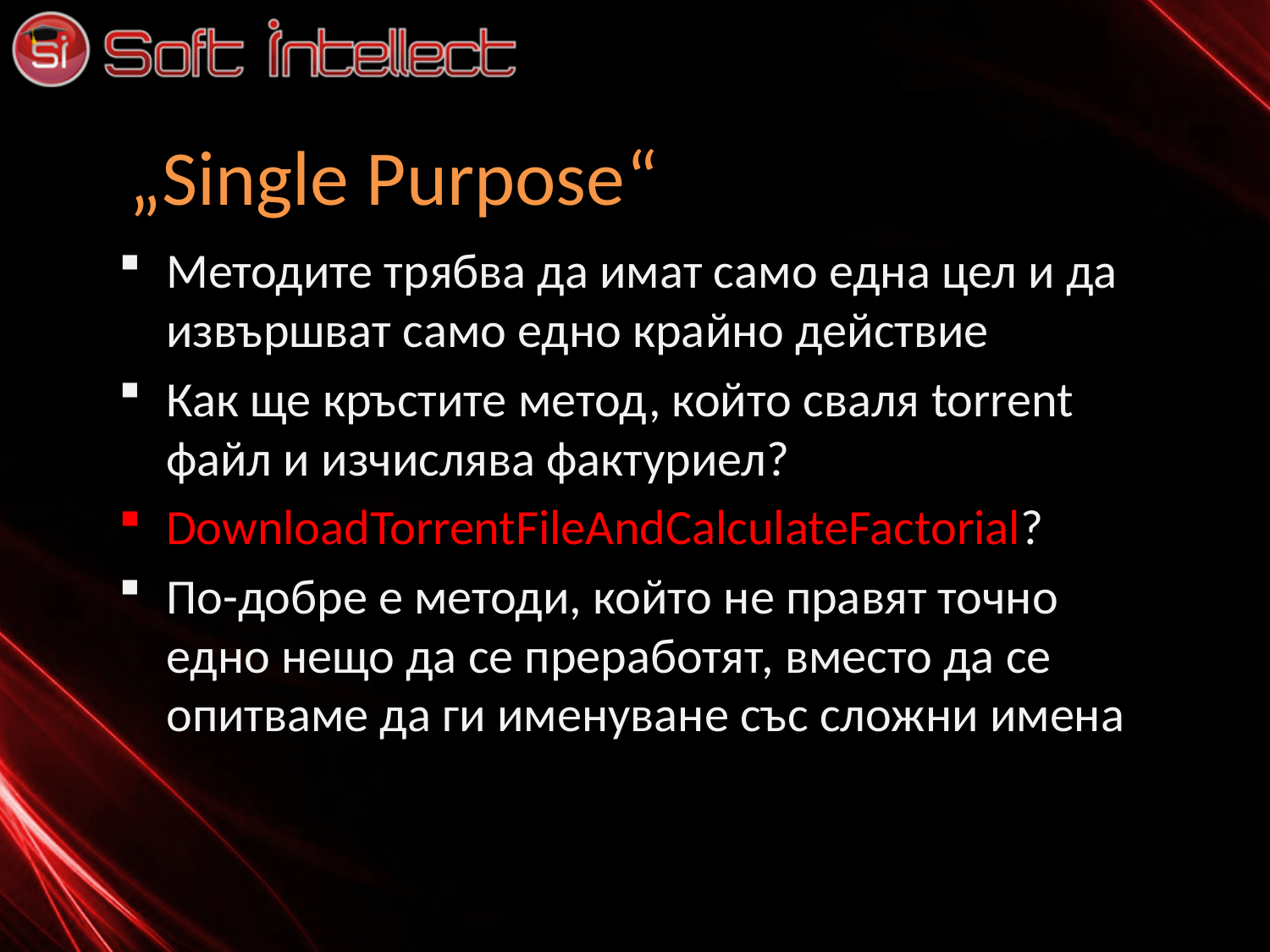

# „Single Purpose“
Методите трябва да имат само една цел и да извършват само едно крайно действие
Как ще кръстите метод, който сваля torrent файл и изчислява фактуриел?
DownloadTorrentFileAndCalculateFactorial?
По-добре е методи, който не правят точно едно нещо да се преработят, вместо да се опитваме да ги именуване със сложни имена